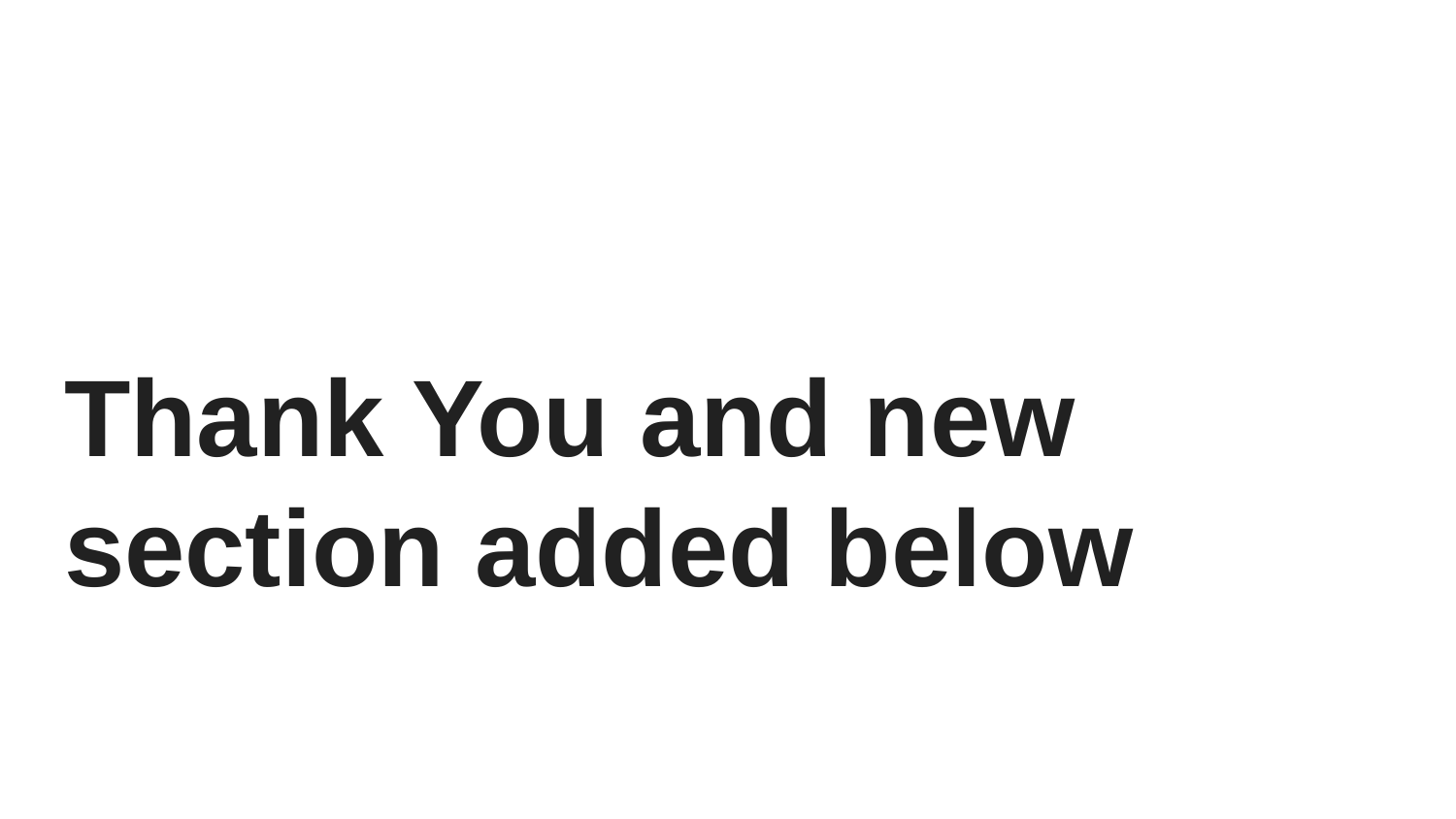

# Thank You and new section added below